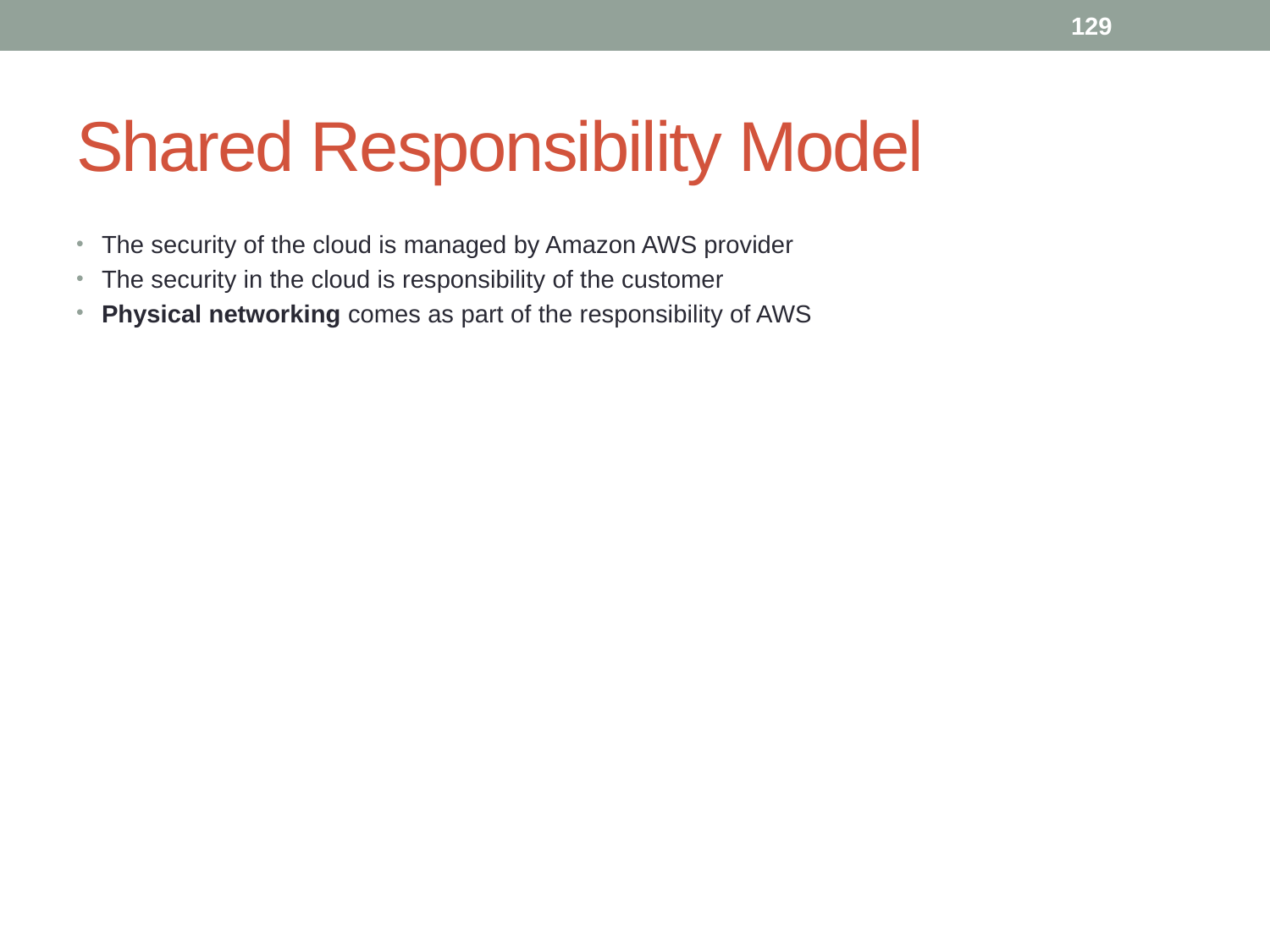

129
# Shared Responsibility Model
The security of the cloud is managed by Amazon AWS provider
The security in the cloud is responsibility of the customer
Physical networking comes as part of the responsibility of AWS